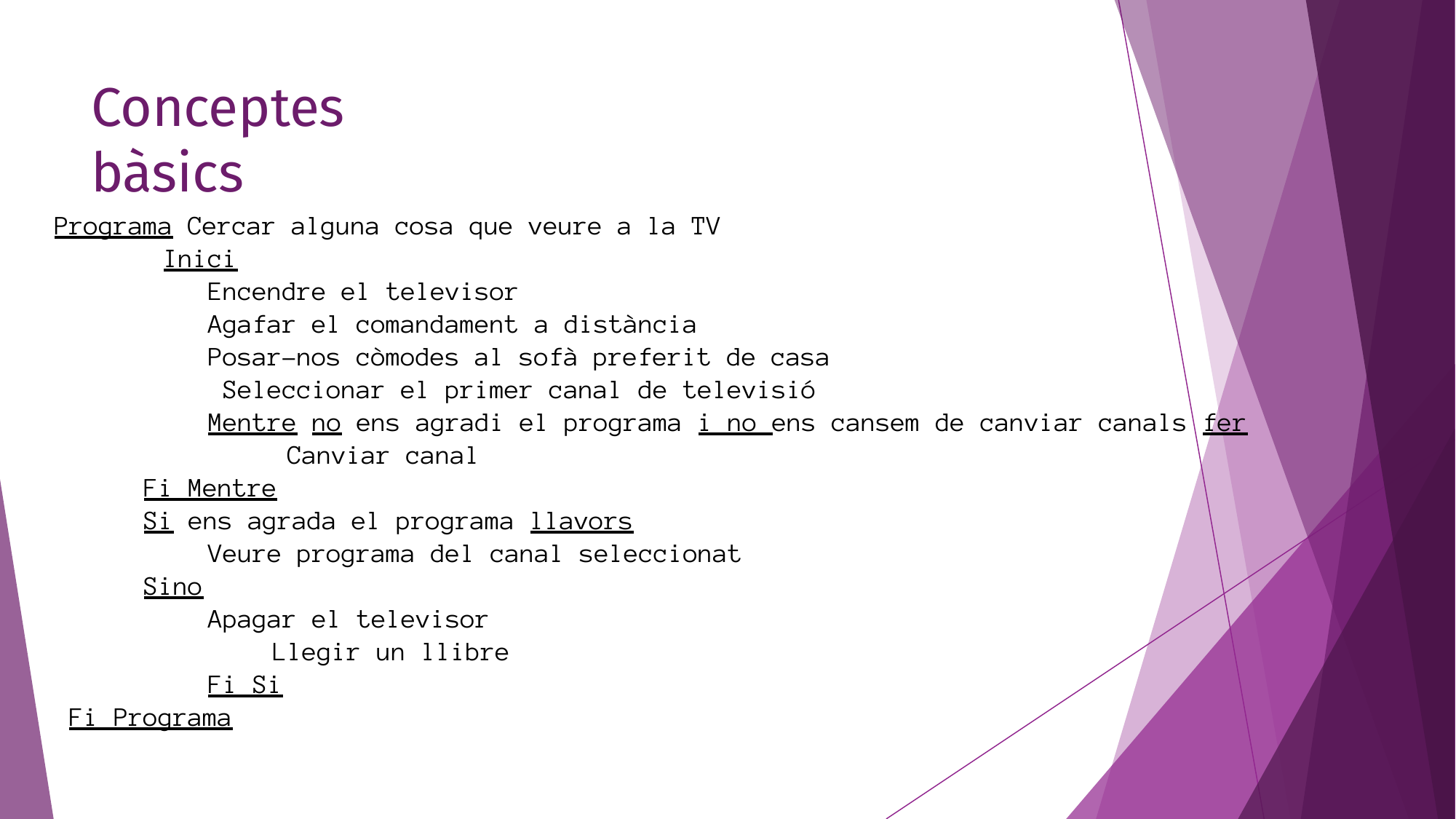

# Conceptes bàsics
Programa Cercar alguna cosa que veure a la TV
Inici
Encendre el televisor
Agafar el comandament a distància
Posar-nos còmodes al sofà preferit de casa  Seleccionar el primer canal de televisió
Mentre no ens agradi el programa i no ens cansem de canviar canals fer  Canviar canal
Fi Mentre
Si ens agrada el programa llavors
Veure programa del canal seleccionat
Sino
Apagar el televisor  Llegir un llibre
Fi Si  Fi Programa